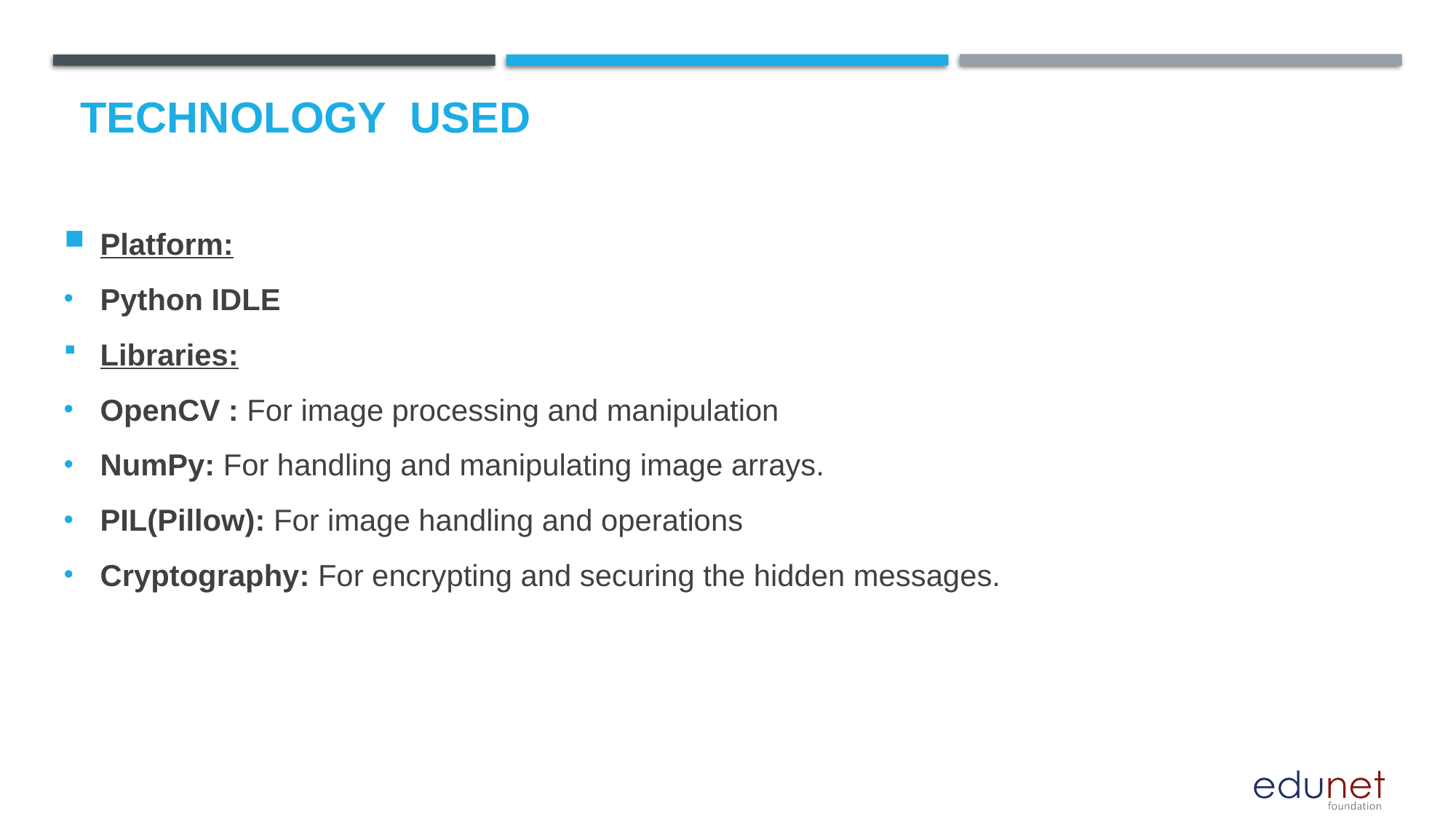

# Technology  used
Platform:
Python IDLE
Libraries:
OpenCV : For image processing and manipulation
NumPy: For handling and manipulating image arrays.
PIL(Pillow): For image handling and operations
Cryptography: For encrypting and securing the hidden messages.